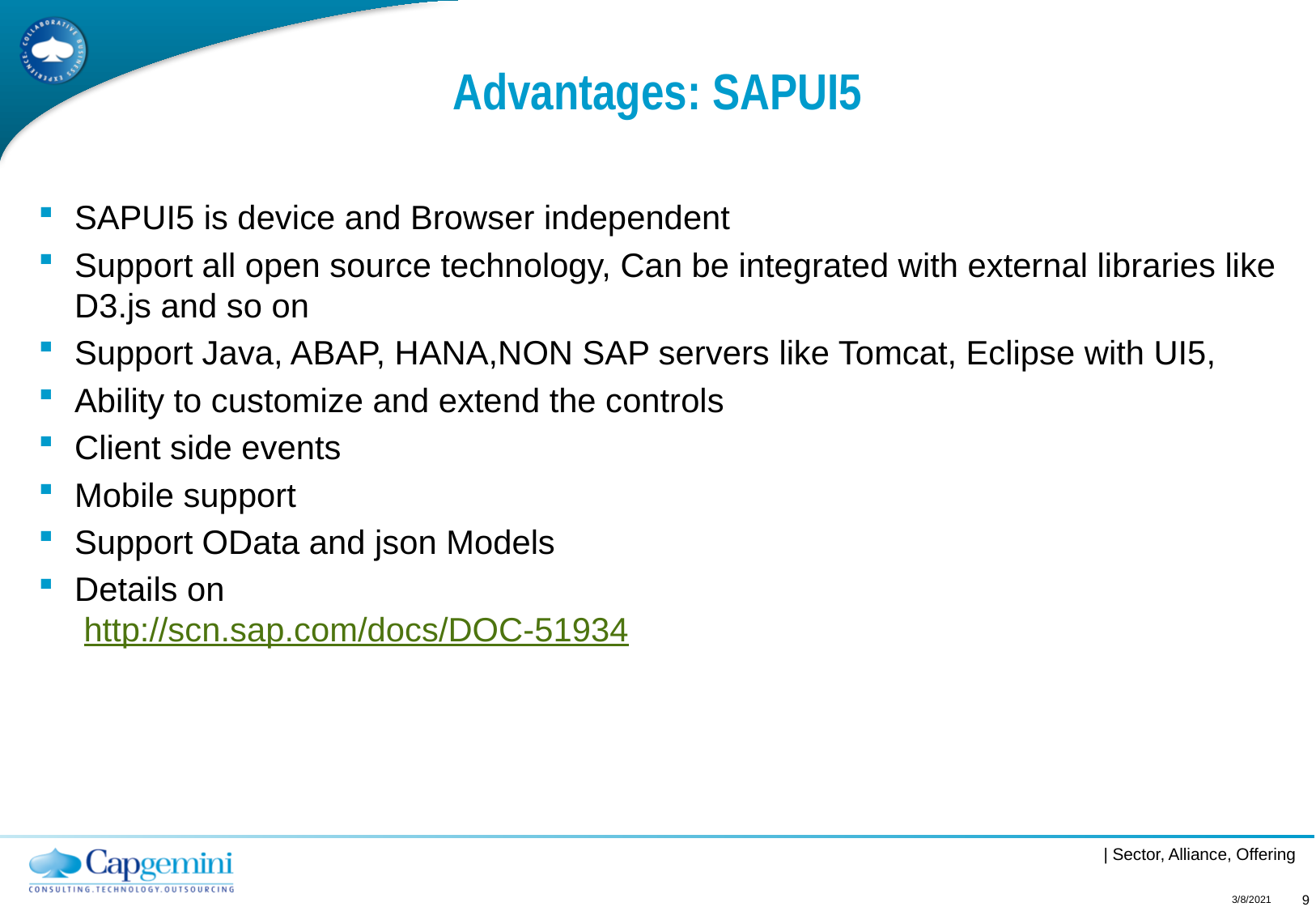

# Advantages: SAPUI5
SAPUI5 is device and Browser independent
Support all open source technology, Can be integrated with external libraries like D3.js and so on
Support Java, ABAP, HANA,NON SAP servers like Tomcat, Eclipse with UI5,
Ability to customize and extend the controls
Client side events
Mobile support
Support OData and json Models
Details on
 http://scn.sap.com/docs/DOC-51934
3/8/2021
9